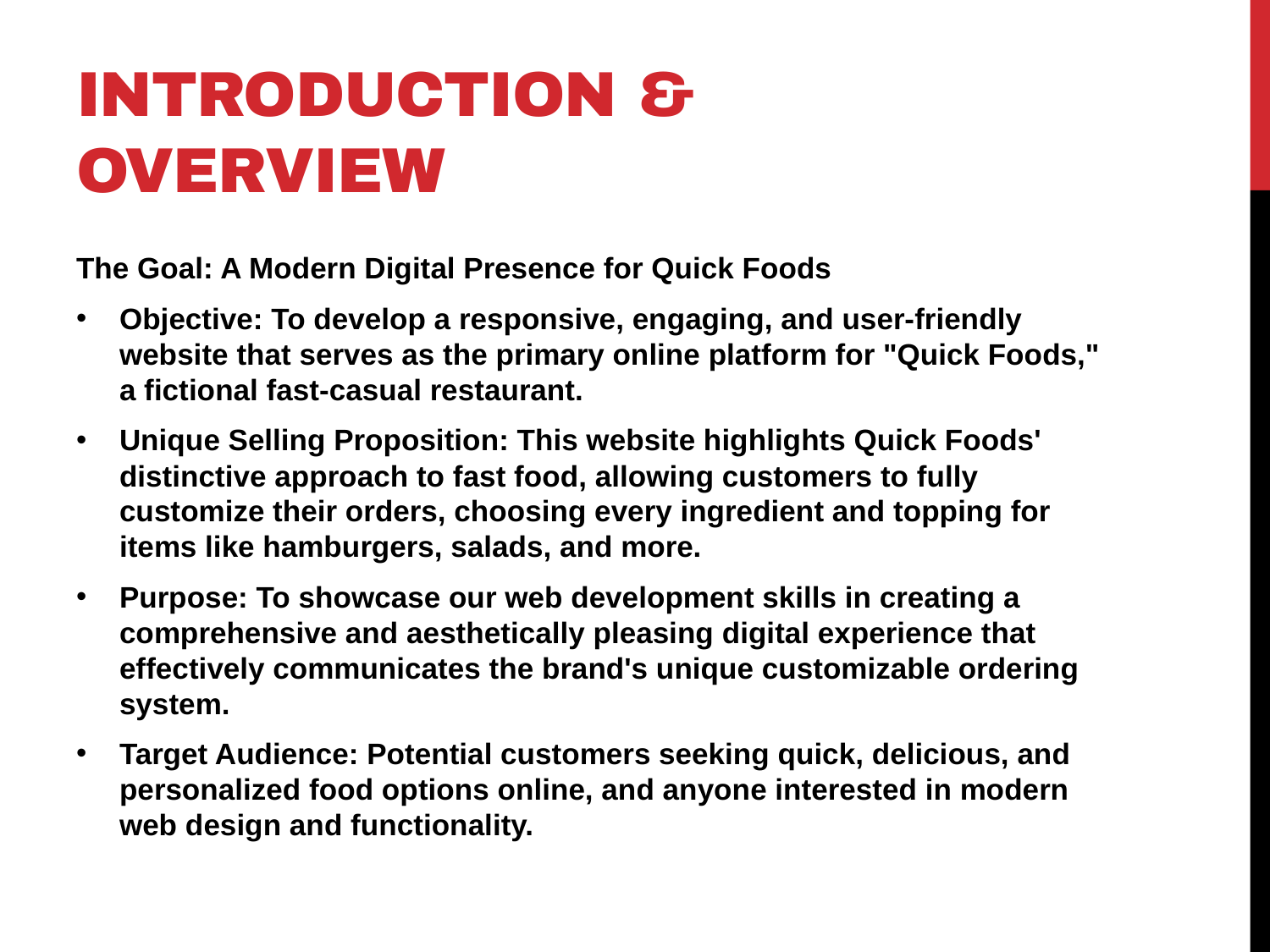

# Introduction & Overview
The Goal: A Modern Digital Presence for Quick Foods
Objective: To develop a responsive, engaging, and user-friendly website that serves as the primary online platform for "Quick Foods," a fictional fast-casual restaurant.
Unique Selling Proposition: This website highlights Quick Foods' distinctive approach to fast food, allowing customers to fully customize their orders, choosing every ingredient and topping for items like hamburgers, salads, and more.
Purpose: To showcase our web development skills in creating a comprehensive and aesthetically pleasing digital experience that effectively communicates the brand's unique customizable ordering system.
Target Audience: Potential customers seeking quick, delicious, and personalized food options online, and anyone interested in modern web design and functionality.